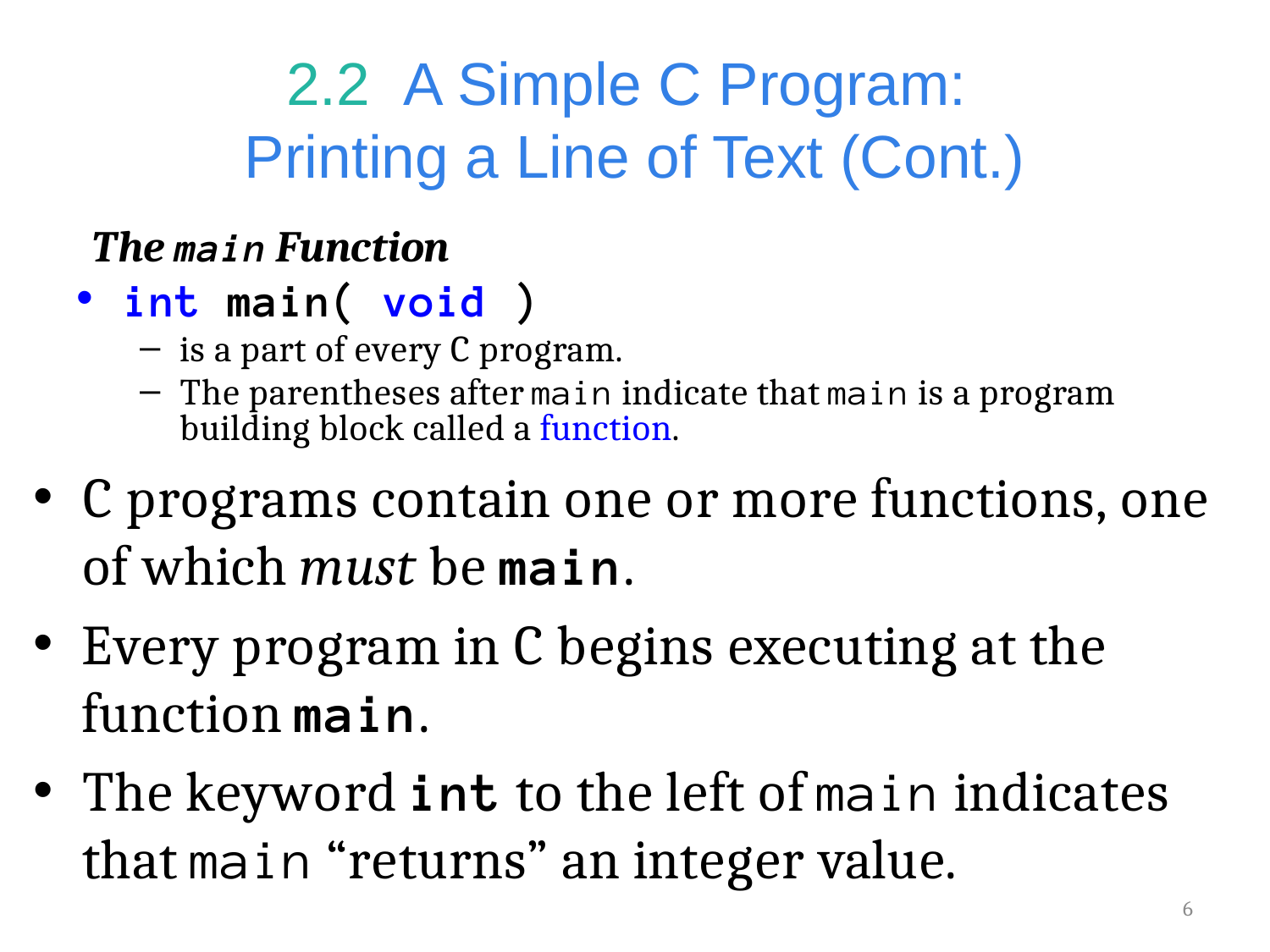

# 2.2  A Simple C Program: Printing a Line of Text (Cont.)
The main Function
int main( void )
is a part of every C program.
The parentheses after main indicate that main is a program building block called a function.
C programs contain one or more functions, one of which must be main.
Every program in C begins executing at the function main.
The keyword int to the left of main indicates that main “returns” an integer value.

6